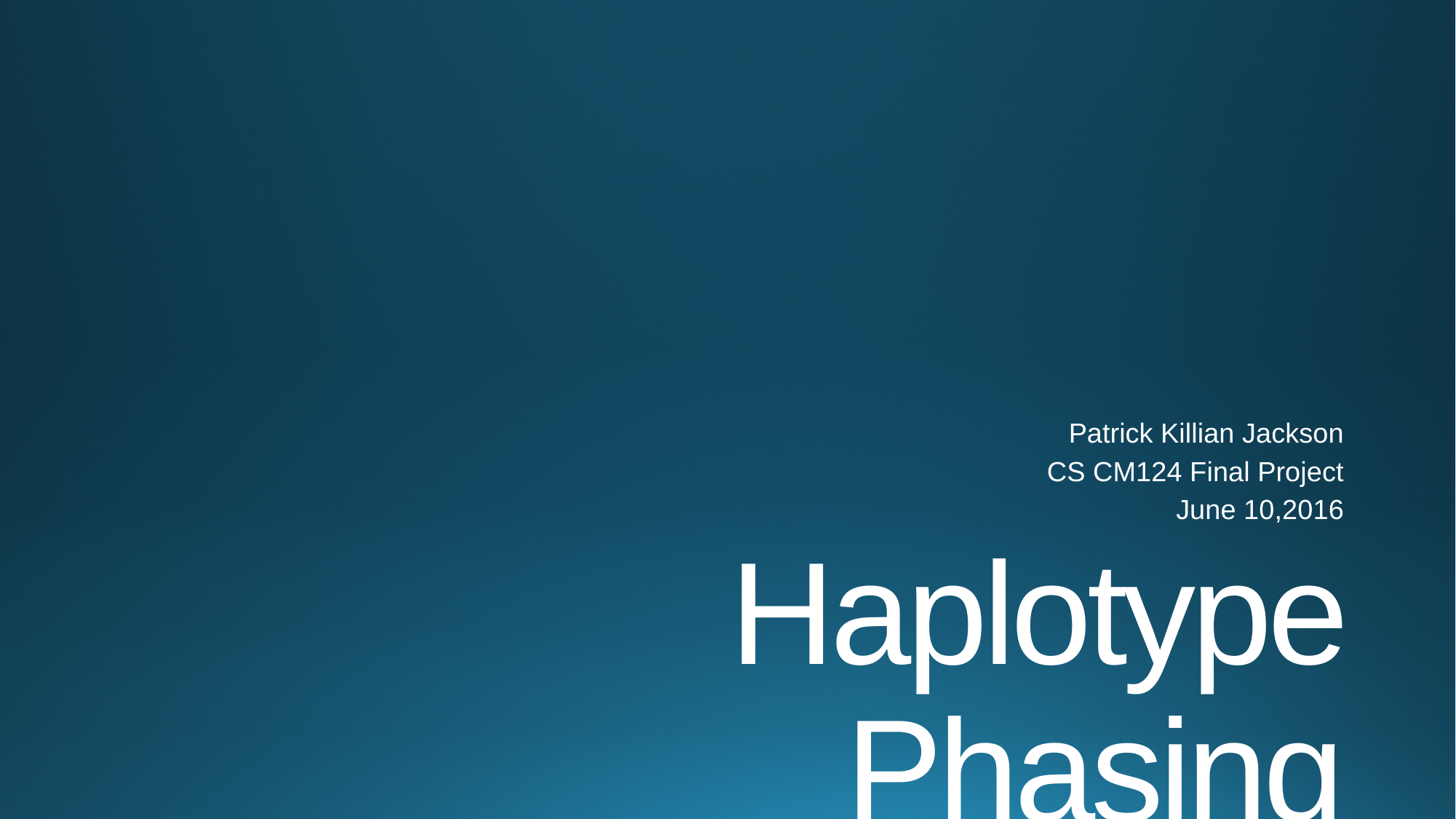

Patrick Killian Jackson
CS CM124 Final Project
June 10,2016
# Haplotype Phasing